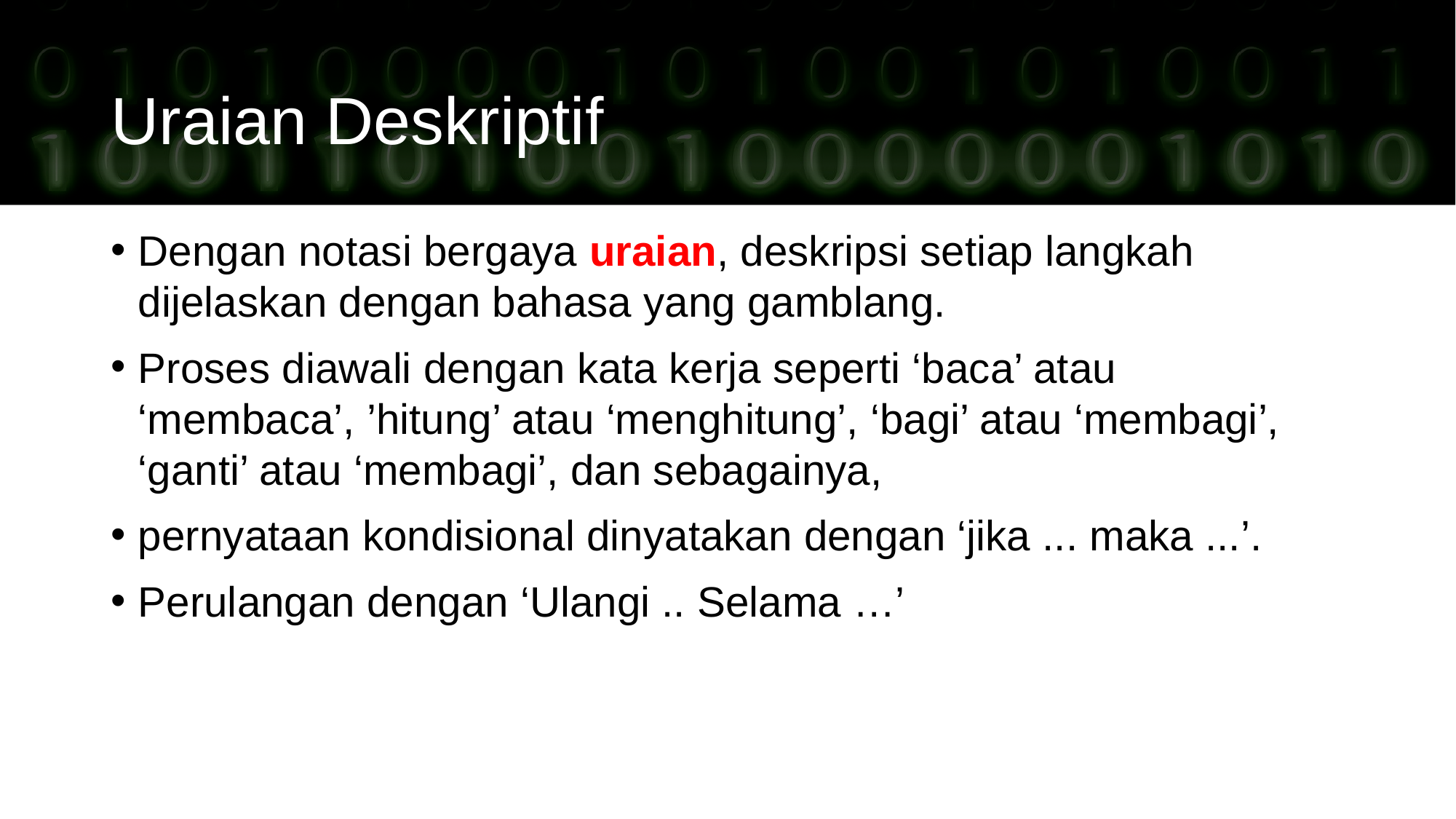

# Uraian Deskriptif
Dengan notasi bergaya uraian, deskripsi setiap langkah dijelaskan dengan bahasa yang gamblang.
Proses diawali dengan kata kerja seperti ‘baca’ atau ‘membaca’, ’hitung’ atau ‘menghitung’, ‘bagi’ atau ‘membagi’, ‘ganti’ atau ‘membagi’, dan sebagainya,
pernyataan kondisional dinyatakan dengan ‘jika ... maka ...’.
Perulangan dengan ‘Ulangi .. Selama …’